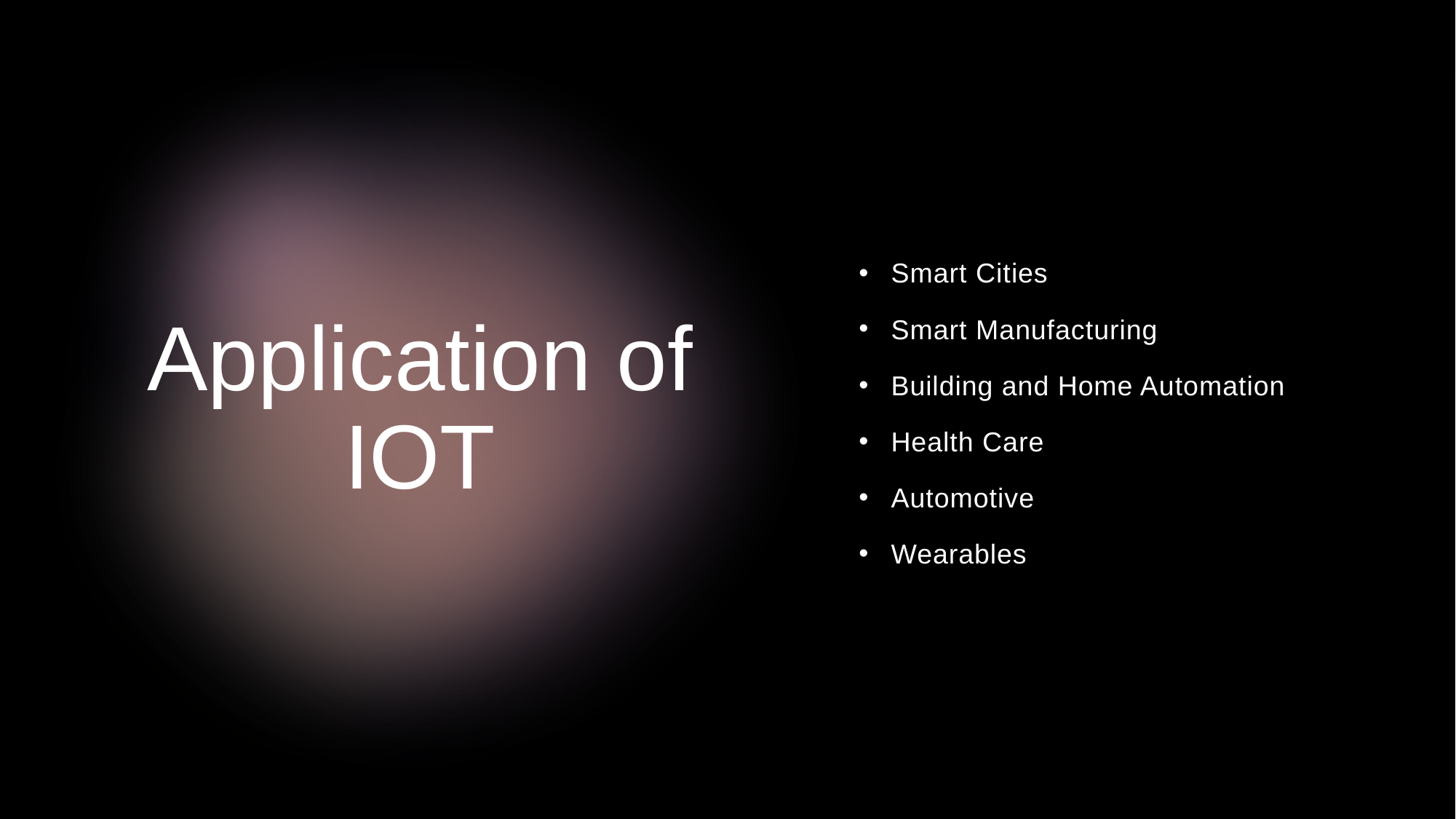

Smart Cities
Smart Manufacturing
Building and Home Automation
Health Care
Automotive
Wearables
# Application of IOT